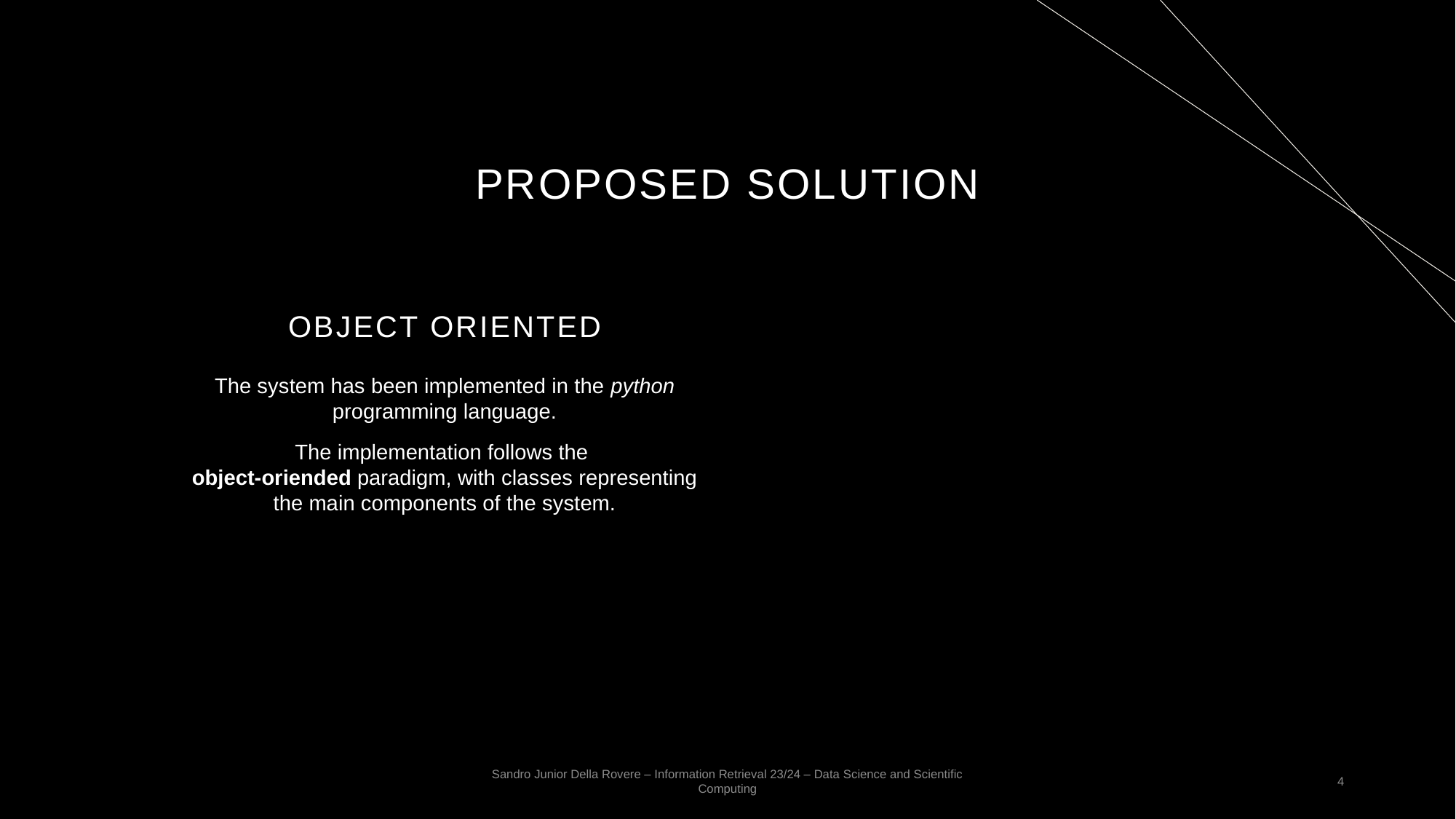

# Proposed solution
OBJECT ORIENTED
The system has been implemented in the python programming language.
The implementation follows the
object-oriended paradigm, with classes representing the main components of the system.
Sandro Junior Della Rovere – Information Retrieval 23/24 – Data Science and Scientific Computing
4